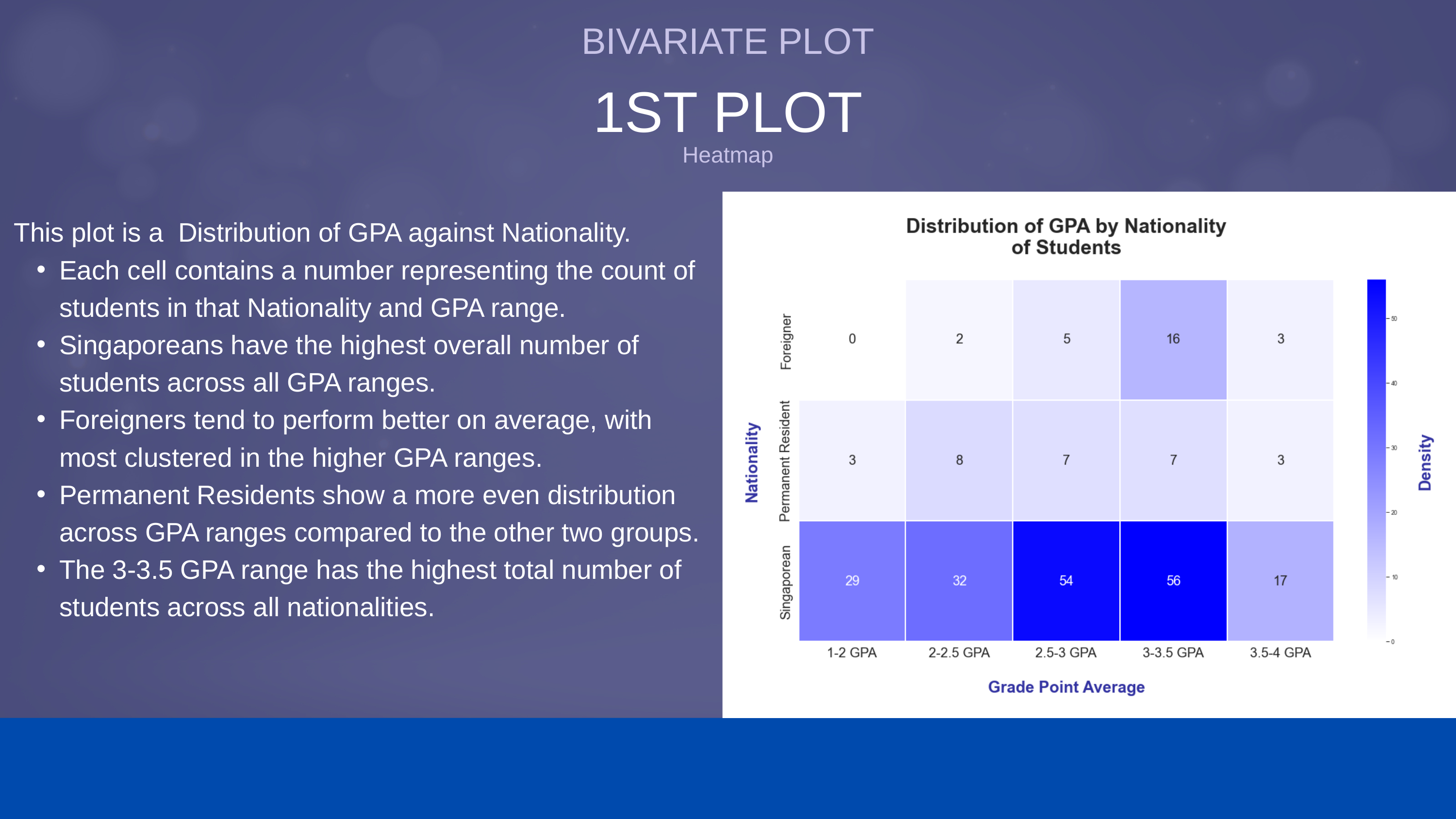

BIVARIATE PLOT
1ST PLOT
Heatmap

This plot is a  Distribution of GPA against Nationality.
Each cell contains a number representing the count of students in that Nationality and GPA range.
Singaporeans have the highest overall number of students across all GPA ranges.
Foreigners tend to perform better on average, with most clustered in the higher GPA ranges.
Permanent Residents show a more even distribution across GPA ranges compared to the other two groups.
The 3-3.5 GPA range has the highest total number of students across all nationalities.